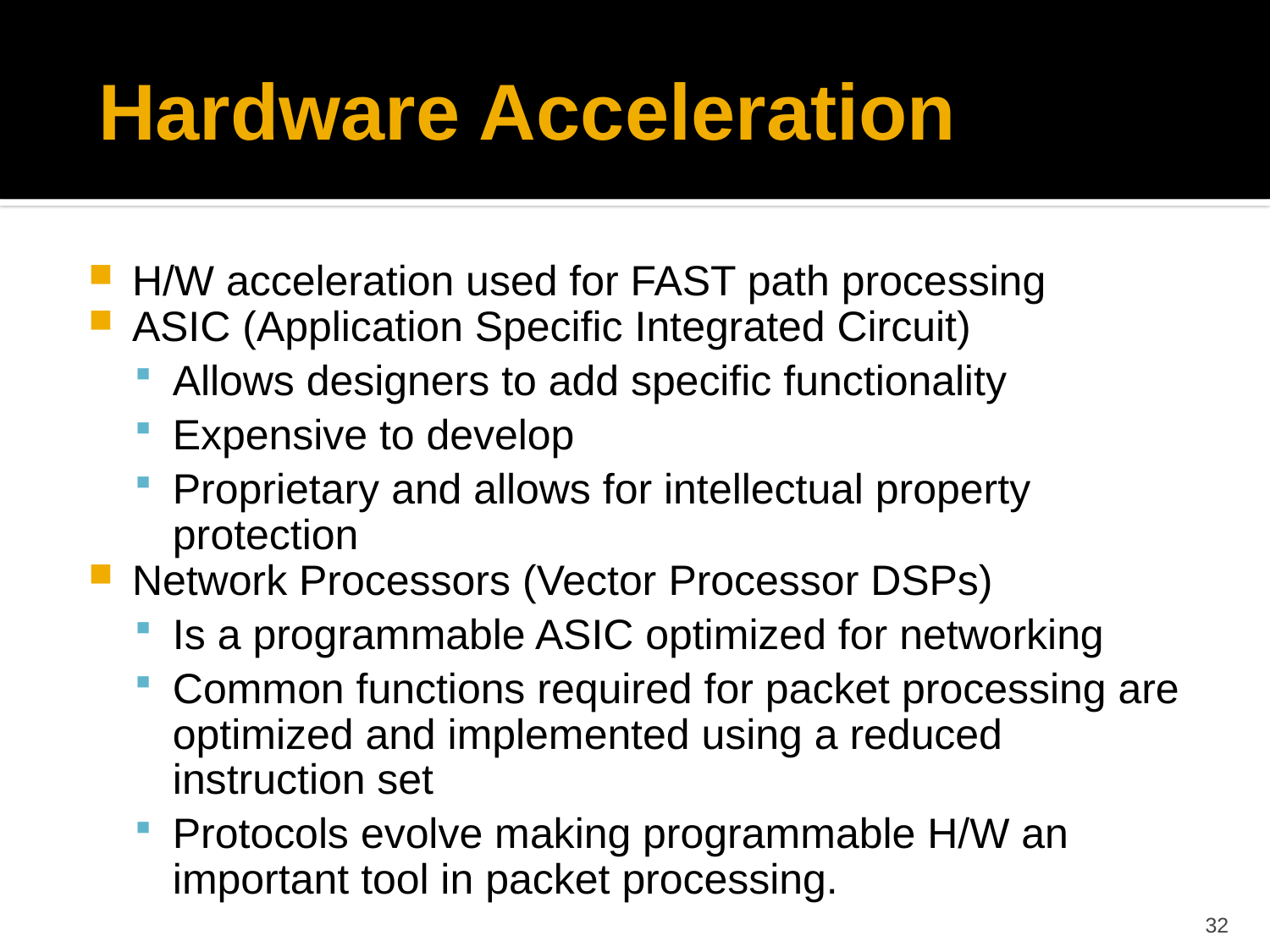

# Hardware Acceleration
H/W acceleration used for FAST path processing
ASIC (Application Specific Integrated Circuit)
Allows designers to add specific functionality
Expensive to develop
Proprietary and allows for intellectual property protection
Network Processors (Vector Processor DSPs)
Is a programmable ASIC optimized for networking
Common functions required for packet processing are optimized and implemented using a reduced instruction set
Protocols evolve making programmable H/W an important tool in packet processing.

32